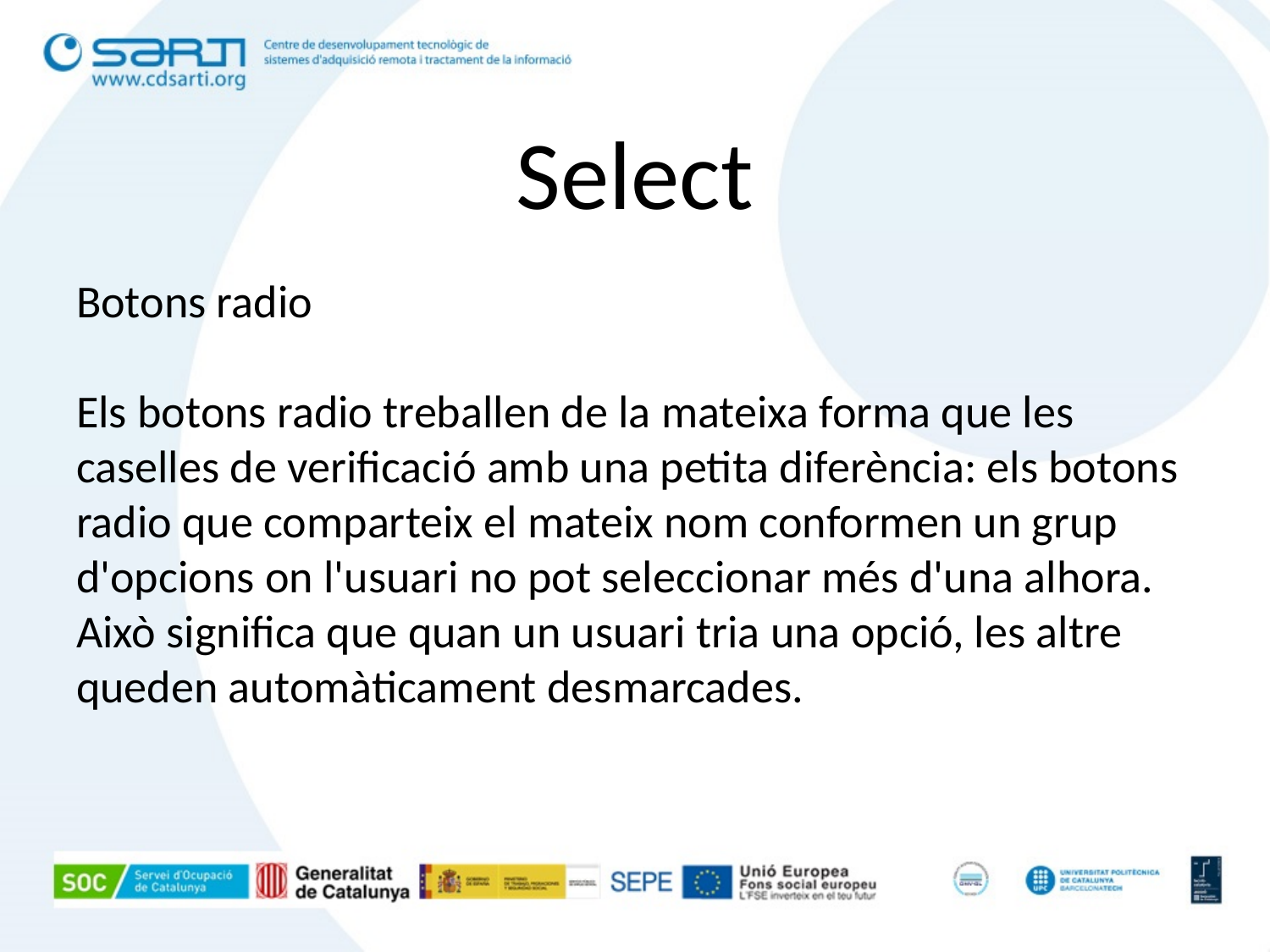

# Select
Botons radio
Els botons radio treballen de la mateixa forma que les caselles de verificació amb una petita diferència: els botons radio que comparteix el mateix nom conformen un grup d'opcions on l'usuari no pot seleccionar més d'una alhora. Això significa que quan un usuari tria una opció, les altre queden automàticament desmarcades.